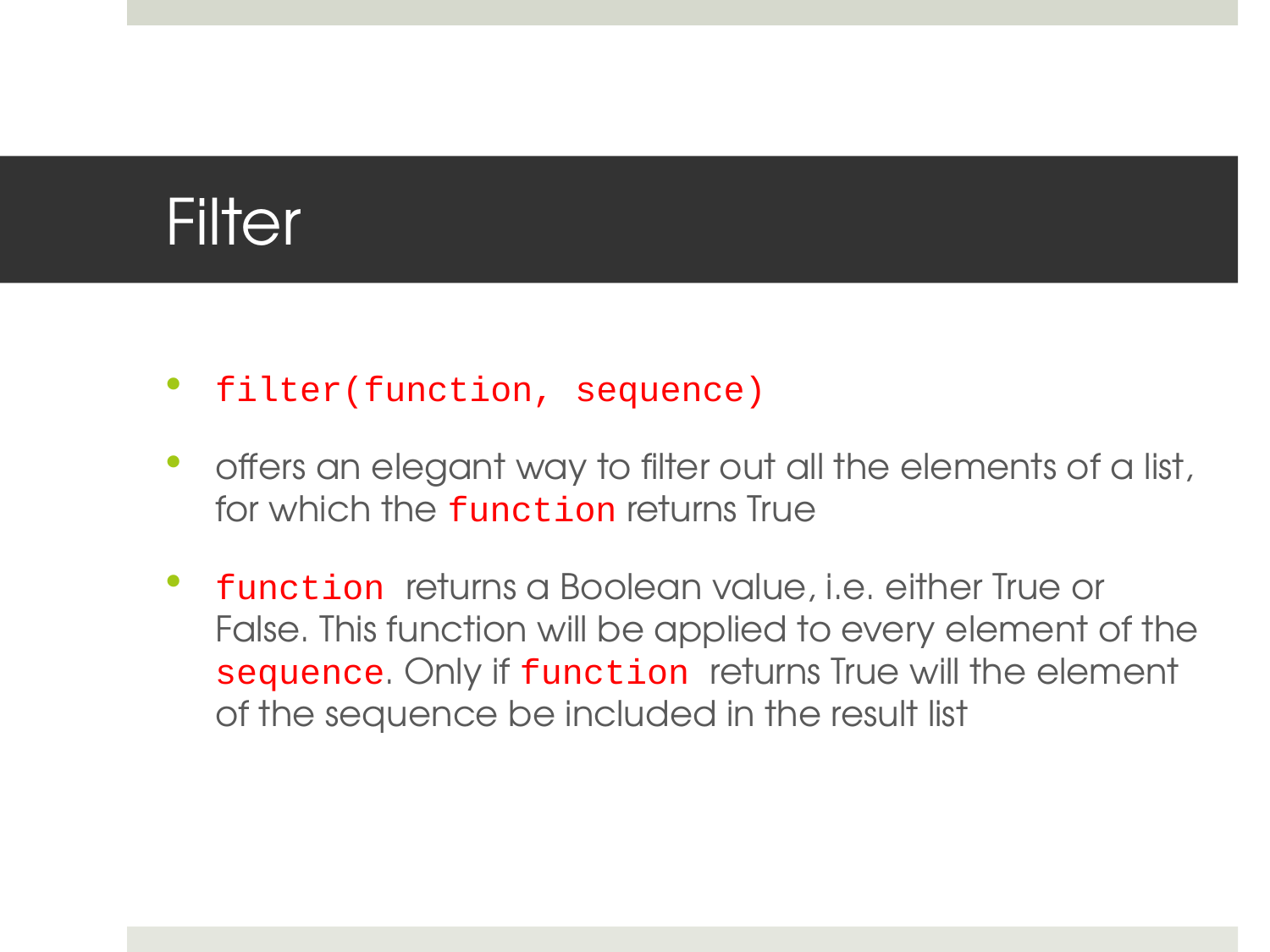

# Filter
filter(function, sequence)
offers an elegant way to filter out all the elements of a list, for which the function returns True
function returns a Boolean value, i.e. either True or False. This function will be applied to every element of the sequence. Only if function returns True will the element of the sequence be included in the result list